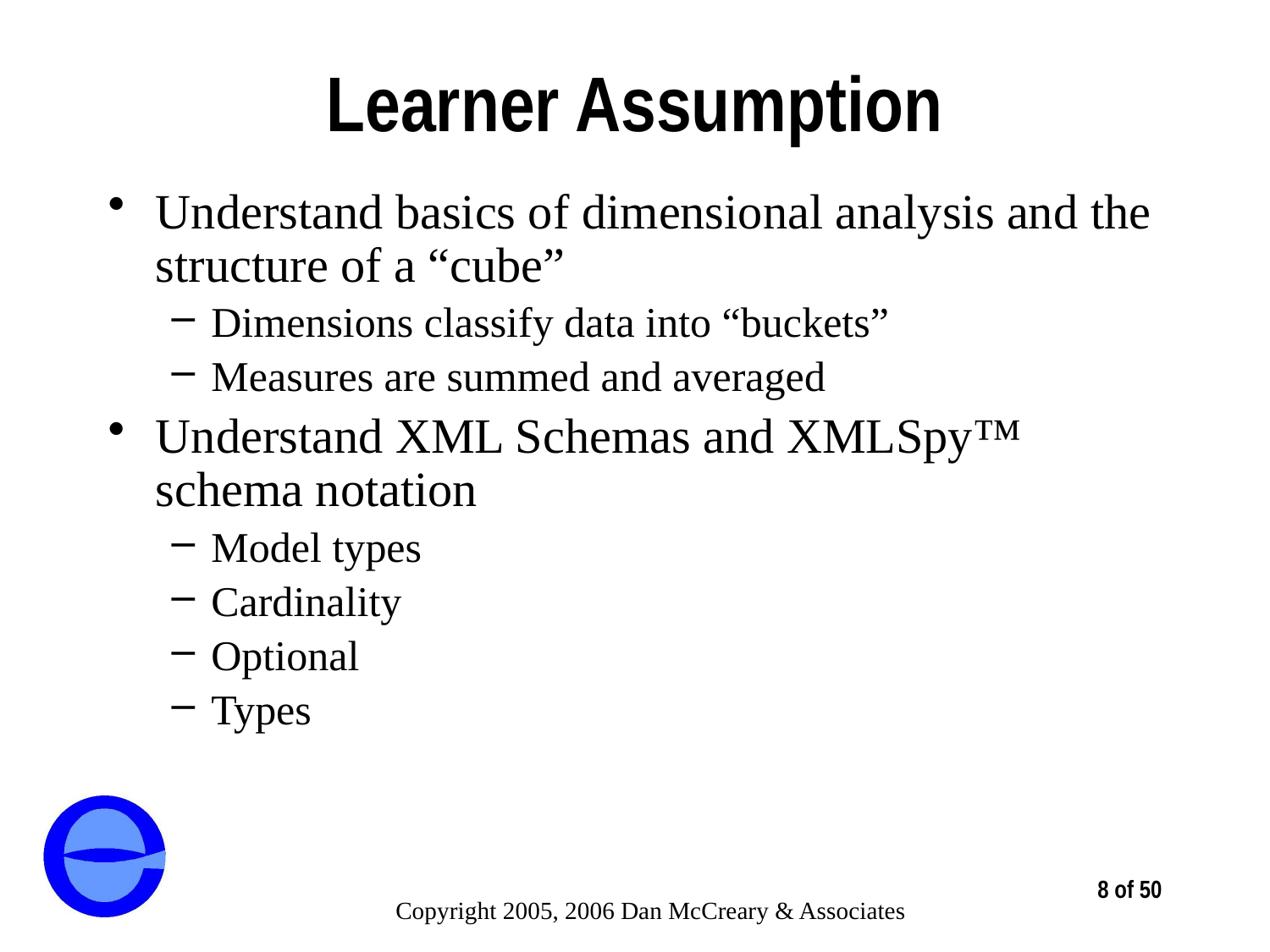

# Learner Assumption
Understand basics of dimensional analysis and the structure of a “cube”
Dimensions classify data into “buckets”
Measures are summed and averaged
Understand XML Schemas and XMLSpy™ schema notation
Model types
Cardinality
Optional
Types

8 of 50
Copyright 2005, 2006 Dan McCreary & Associates